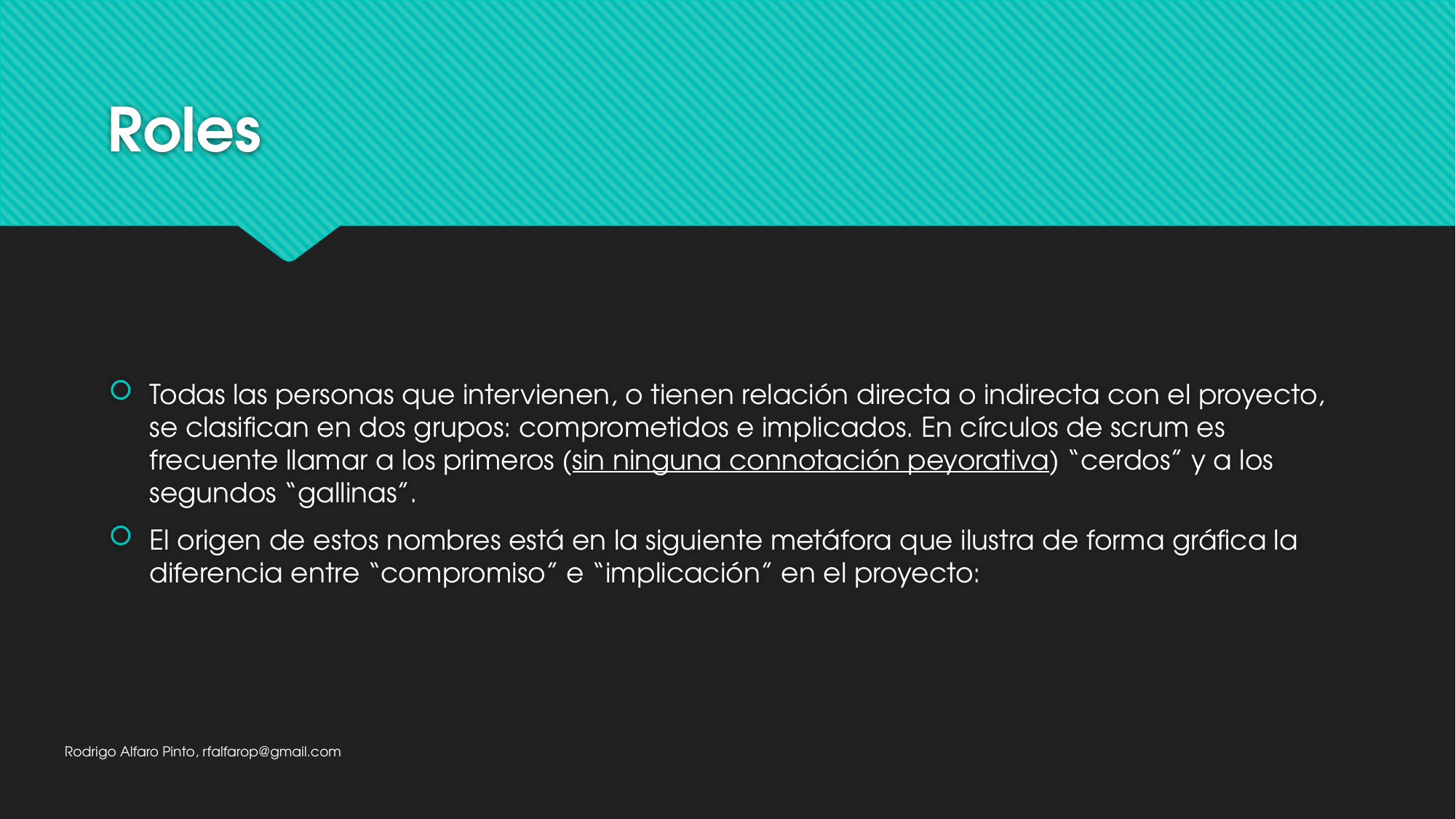

# Roles
Todas las personas que intervienen, o tienen relación directa o indirecta con el proyecto, se clasifican en dos grupos: comprometidos e implicados. En círculos de scrum es frecuente llamar a los primeros (sin ninguna connotación peyorativa) “cerdos” y a los segundos “gallinas”.
El origen de estos nombres está en la siguiente metáfora que ilustra de forma gráfica la diferencia entre “compromiso” e “implicación” en el proyecto:
Rodrigo Alfaro Pinto, rfalfarop@gmail.com